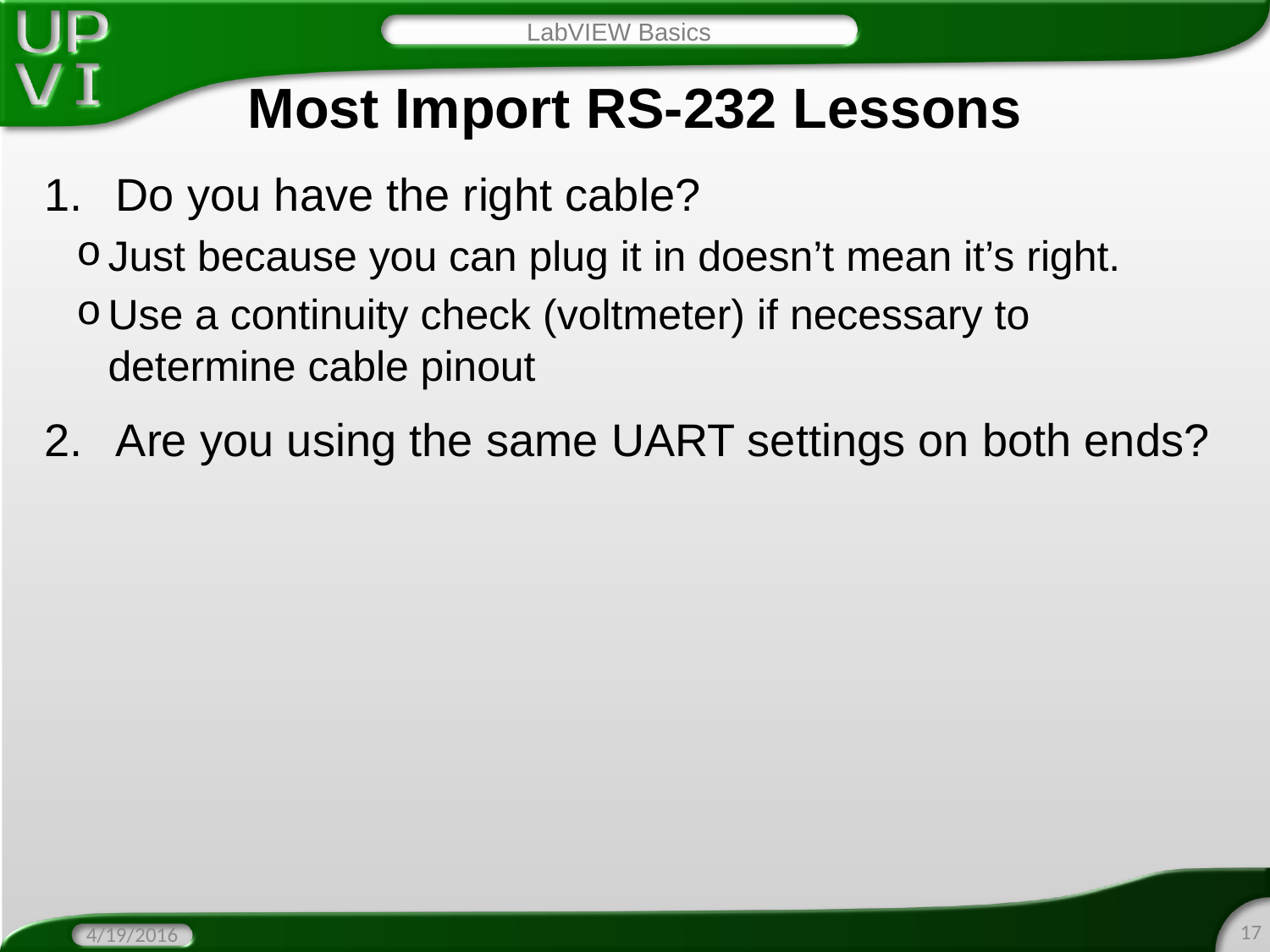

LabVIEW Basics
# Most Import RS-232 Lessons
Do you have the right cable?
Just because you can plug it in doesn’t mean it’s right.
Use a continuity check (voltmeter) if necessary to determine cable pinout
Are you using the same UART settings on both ends?
17
4/19/2016